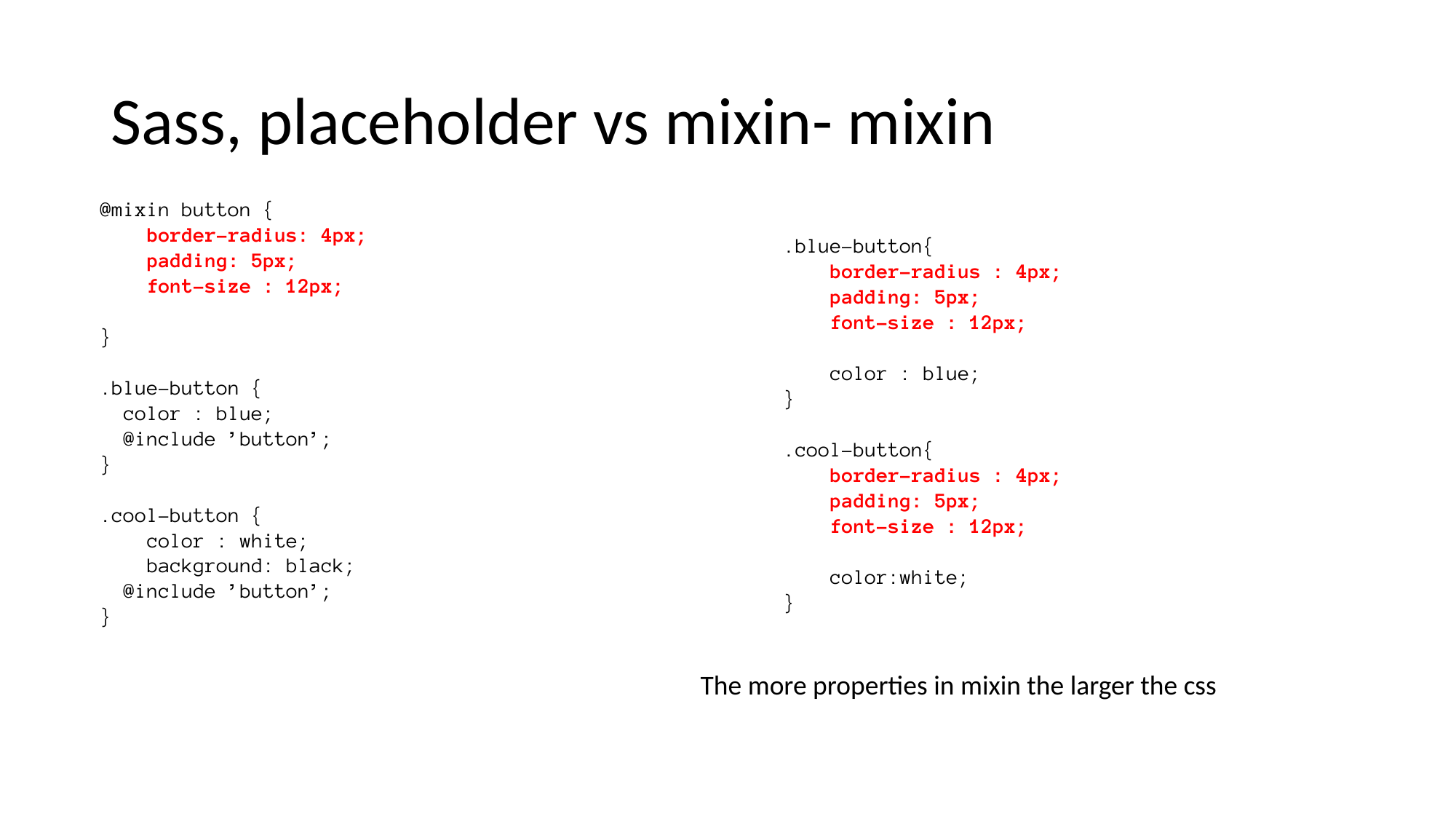

# Sass, placeholder vs mixin- mixin
@mixin button {
    border-radius: 4px;
    padding: 5px;
    font-size : 12px;

}

.blue-button {
  color : blue;
  @include ’button’;
}

.cool-button {
    color : white;
    background: black;
  @include ’button’;
}
.blue-button{
    border-radius : 4px;
    padding: 5px;
    font-size : 12px;

    color : blue;
}

.cool-button{
    border-radius : 4px;
    padding: 5px;
    font-size : 12px;

    color:white;
}
The more properties in mixin the larger the css